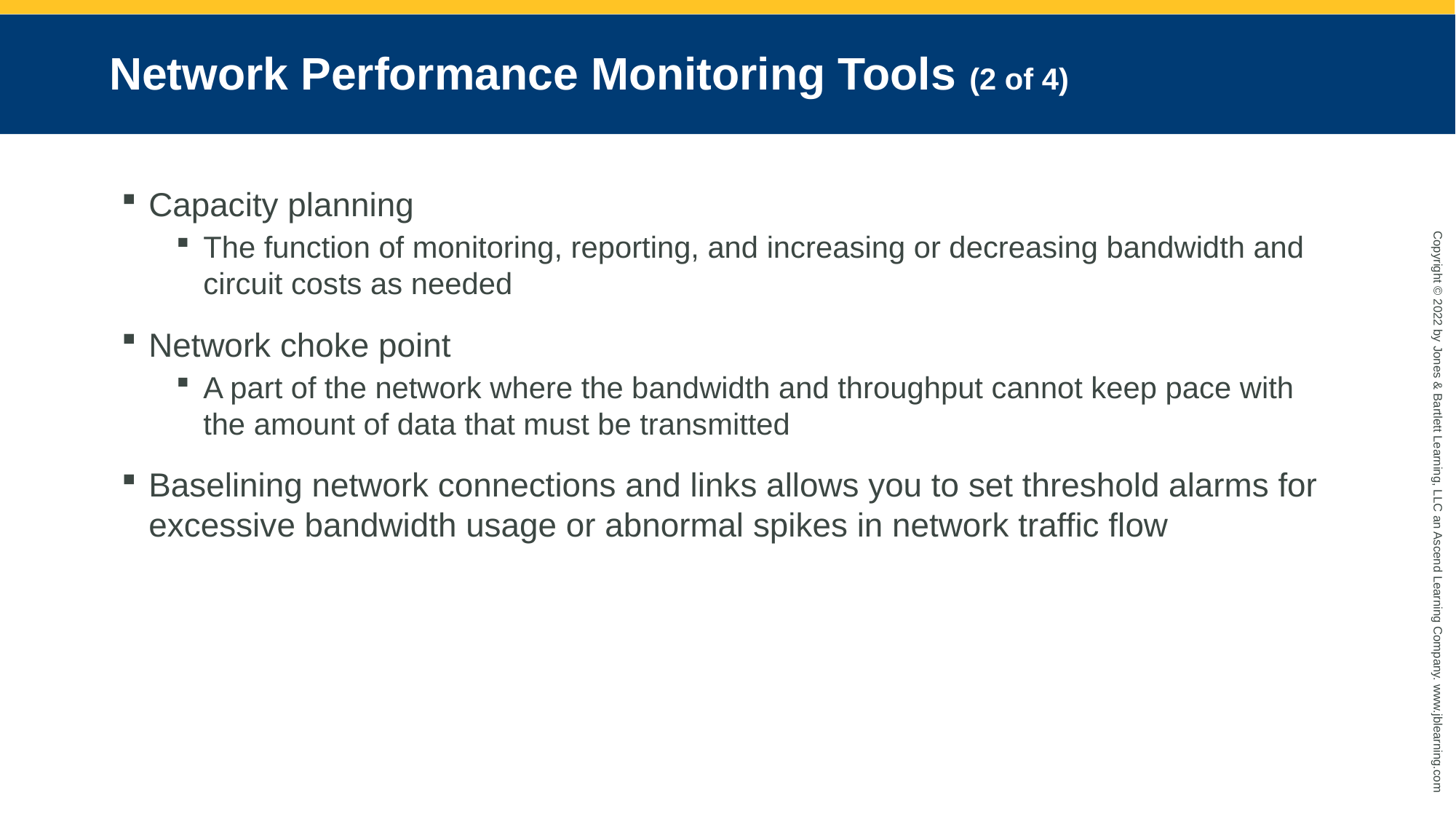

# Network Performance Monitoring Tools (2 of 4)
Capacity planning
The function of monitoring, reporting, and increasing or decreasing bandwidth and circuit costs as needed
Network choke point
A part of the network where the bandwidth and throughput cannot keep pace with the amount of data that must be transmitted
Baselining network connections and links allows you to set threshold alarms for excessive bandwidth usage or abnormal spikes in network traffic flow